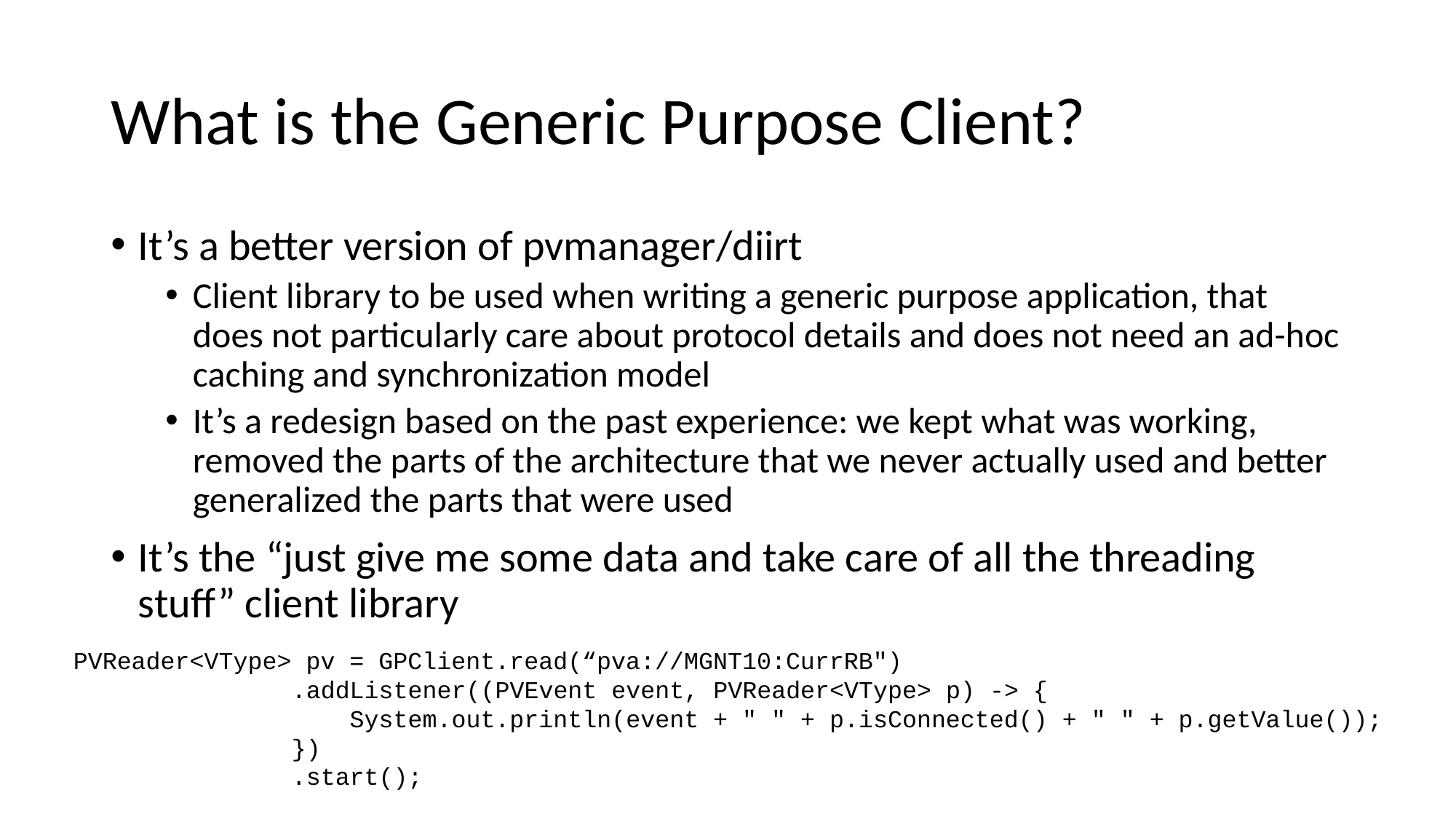

# What is the Generic Purpose Client?
It’s a better version of pvmanager/diirt
Client library to be used when writing a generic purpose application, that does not particularly care about protocol details and does not need an ad-hoc caching and synchronization model
It’s a redesign based on the past experience: we kept what was working, removed the parts of the architecture that we never actually used and better generalized the parts that were used
It’s the “just give me some data and take care of all the threading stuff” client library
 PVReader<VType> pv = GPClient.read(“pva://MGNT10:CurrRB")
                .addListener((PVEvent event, PVReader<VType> p) -> {
                    System.out.println(event + " " + p.isConnected() + " " + p.getValue());
                })
                .start();